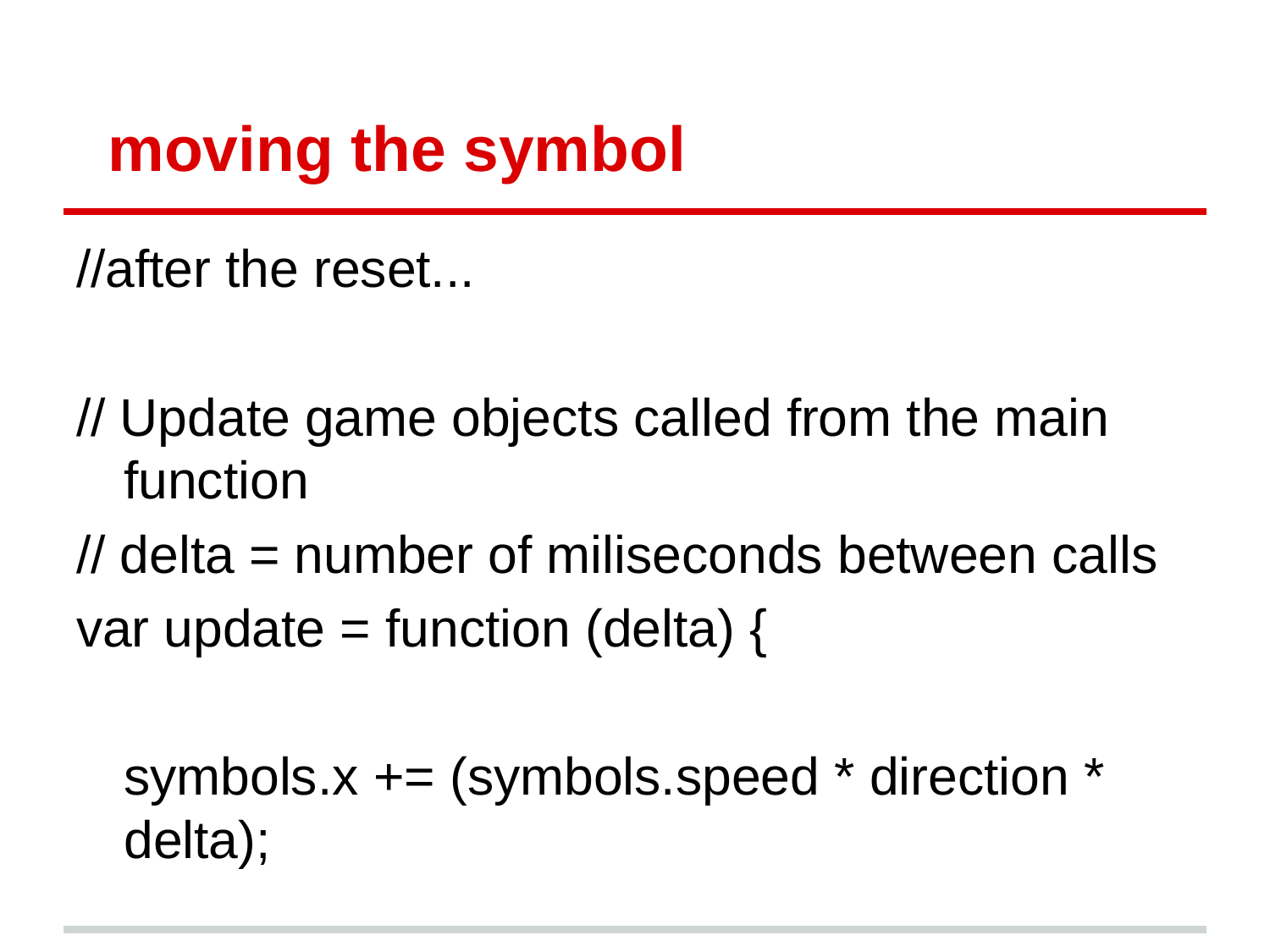

# moving the symbol
//after the reset...

// Update game objects called from the main function
// delta = number of miliseconds between calls
var update = function (delta) {

	symbols.x += (symbols.speed * direction * delta);